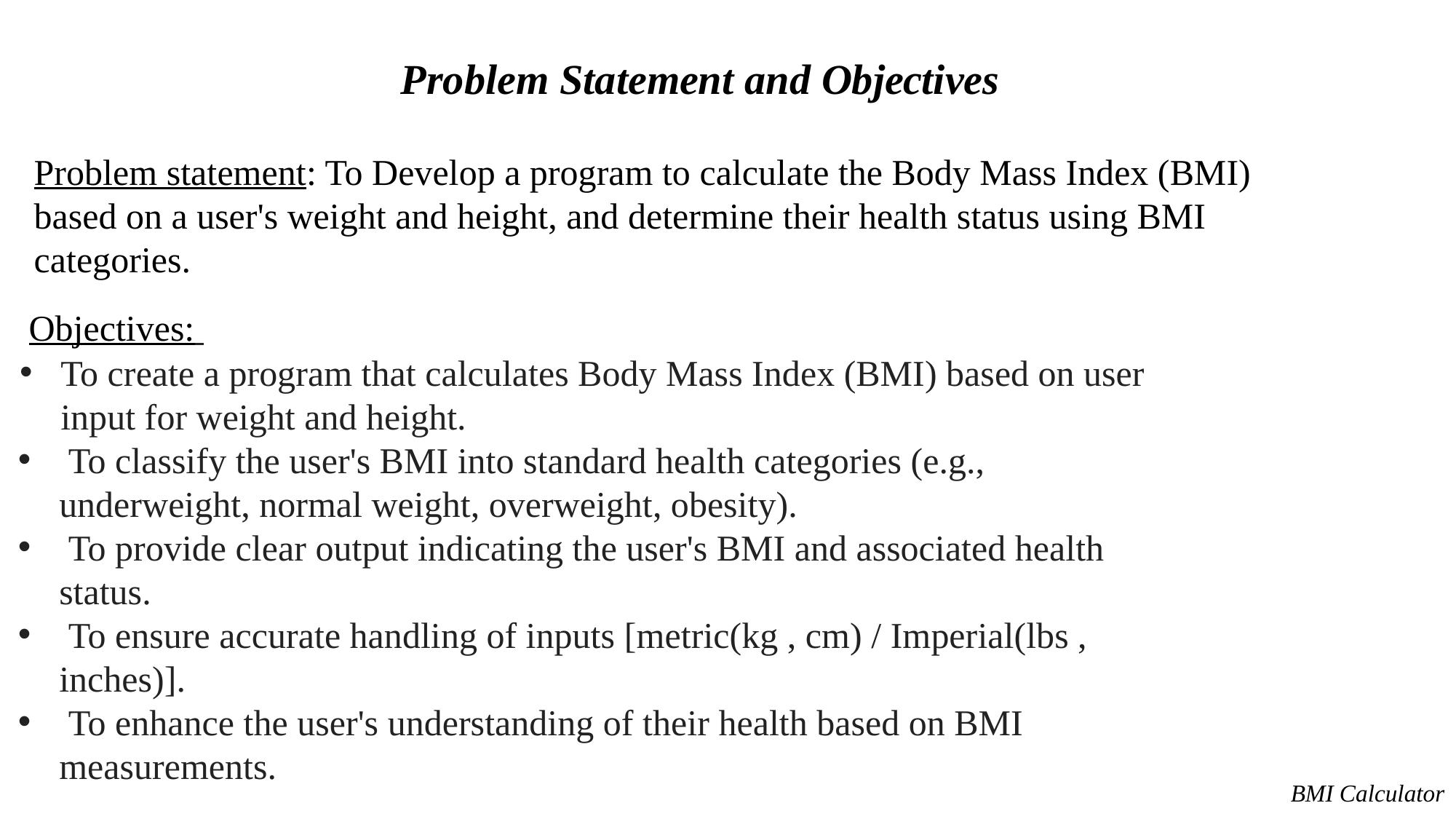

# Problem Statement and Objectives
Problem statement: To Develop a program to calculate the Body Mass Index (BMI) based on a user's weight and height, and determine their health status using BMI categories.

 Objectives:
To create a program that calculates Body Mass Index (BMI) based on user input for weight and height.
 To classify the user's BMI into standard health categories (e.g., underweight, normal weight, overweight, obesity).
 To provide clear output indicating the user's BMI and associated health status.
 To ensure accurate handling of inputs [metric(kg , cm) / Imperial(lbs , inches)].
 To enhance the user's understanding of their health based on BMI measurements.
BMI Calculator